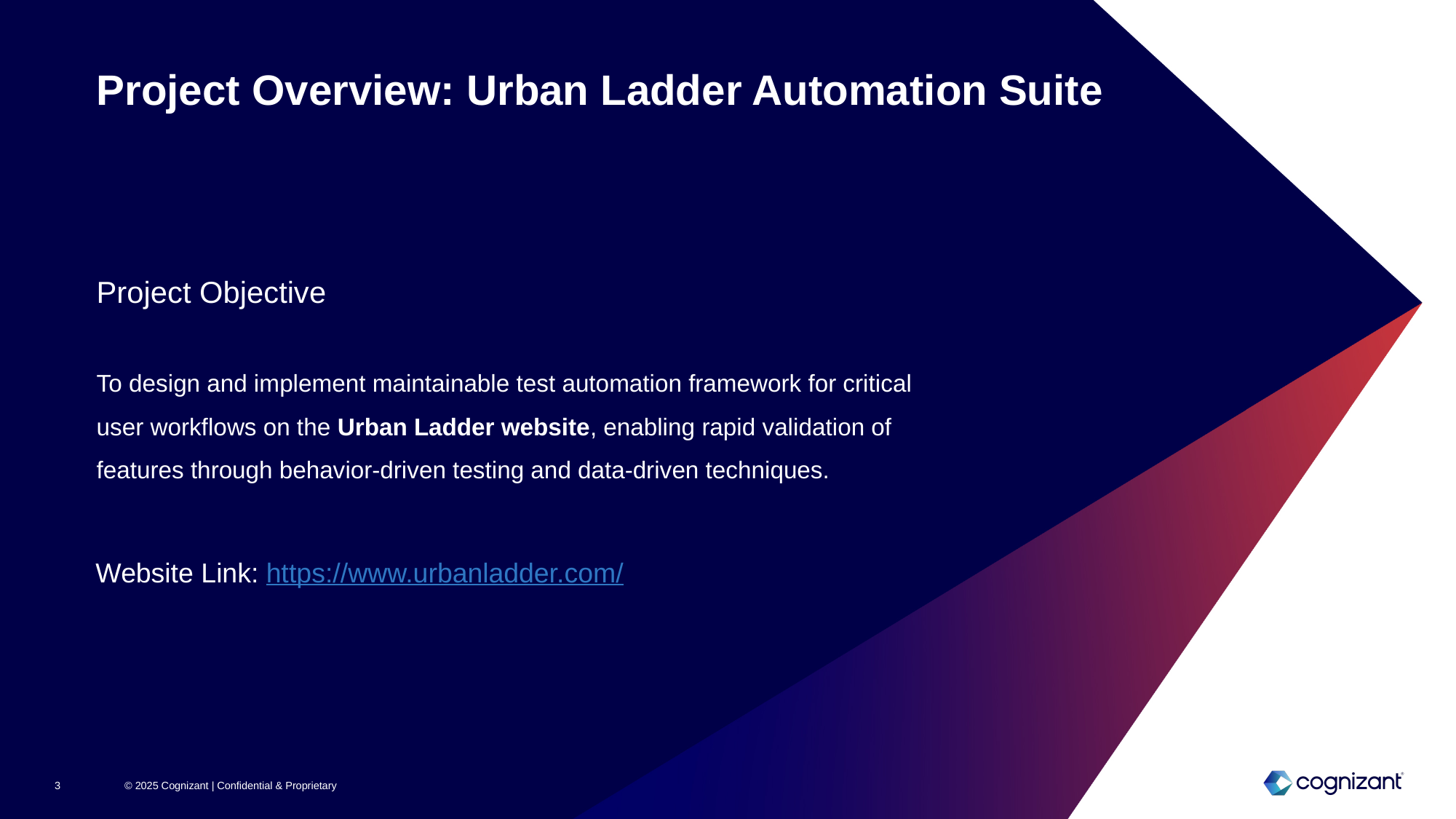

Project Overview: Urban Ladder Automation Suite
Project Objective
To design and implement maintainable test automation framework for critical
user workflows on the Urban Ladder website, enabling rapid validation of
features through behavior-driven testing and data-driven techniques.
Website Link: https://www.urbanladder.com/
© 2025 Cognizant | Confidential & Proprietary
3